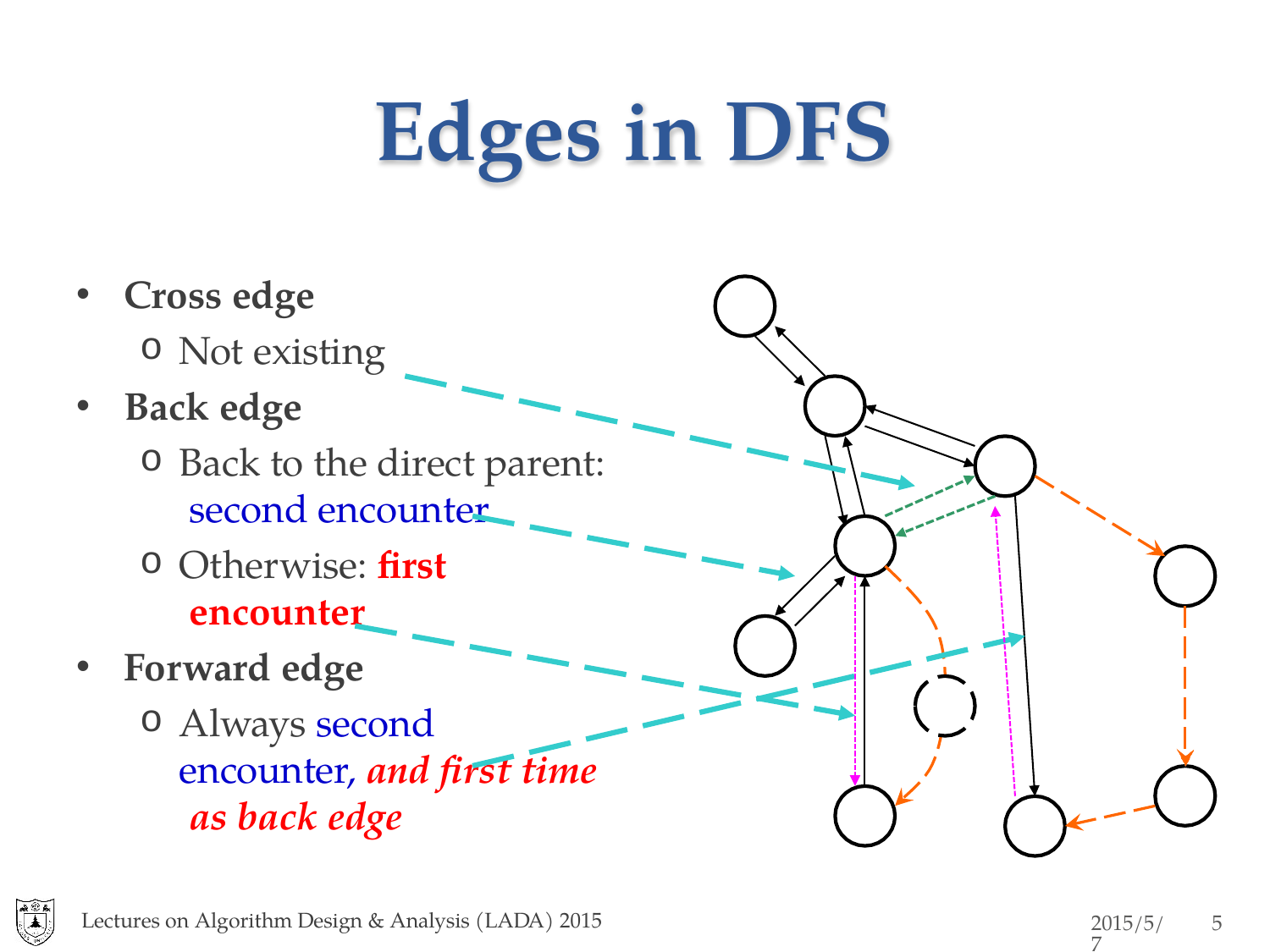

# Edges in DFS
Cross edge
Not existing
Back edge
Back to the direct parent:  second encounter
Otherwise: first  encounter
Forward edge
Always second  encounter, and first time  as back edge

Lectures on Algorithm Design & Analysis (LADA) 2015
2015/5/7
5